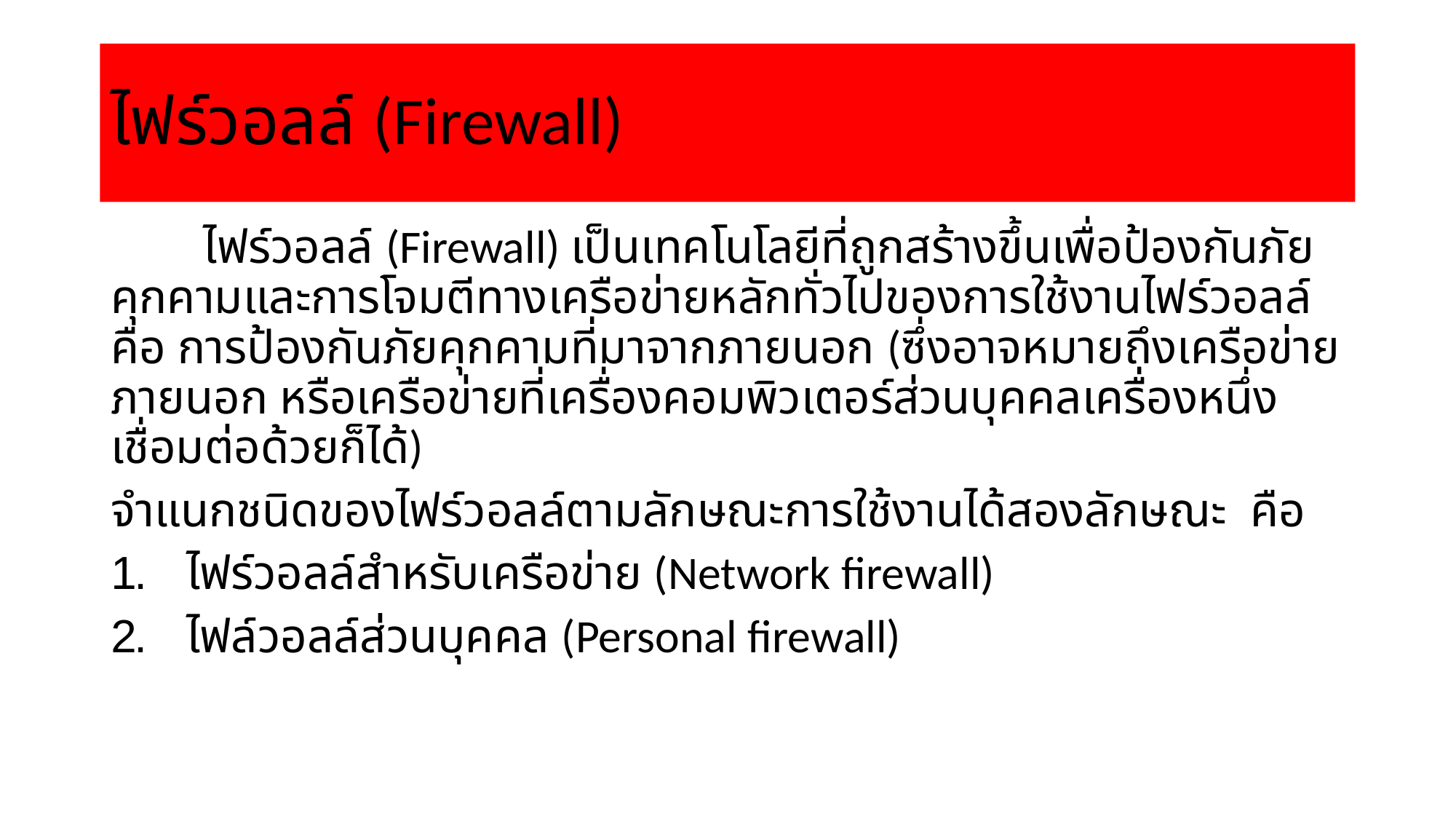

# ไฟร์วอลล์ (Firewall)
	ไฟร์วอลล์ (Firewall) เป็นเทคโนโลยีที่ถูกสร้างขึ้นเพื่อป้องกันภัยคุกคามและการโจมตีทางเครือข่ายหลักทั่วไปของการใช้งานไฟร์วอลล์คือ การป้องกันภัยคุกคามที่มาจากภายนอก (ซึ่งอาจหมายถึงเครือข่ายภายนอก หรือเครือข่ายที่เครื่องคอมพิวเตอร์ส่วนบุคคลเครื่องหนึ่งเชื่อมต่อด้วยก็ได้)
จำแนกชนิดของไฟร์วอลล์ตามลักษณะการใช้งานได้สองลักษณะ  คือ
ไฟร์วอลล์สำหรับเครือข่าย (Network firewall)
ไฟล์วอลล์ส่วนบุคคล (Personal firewall)